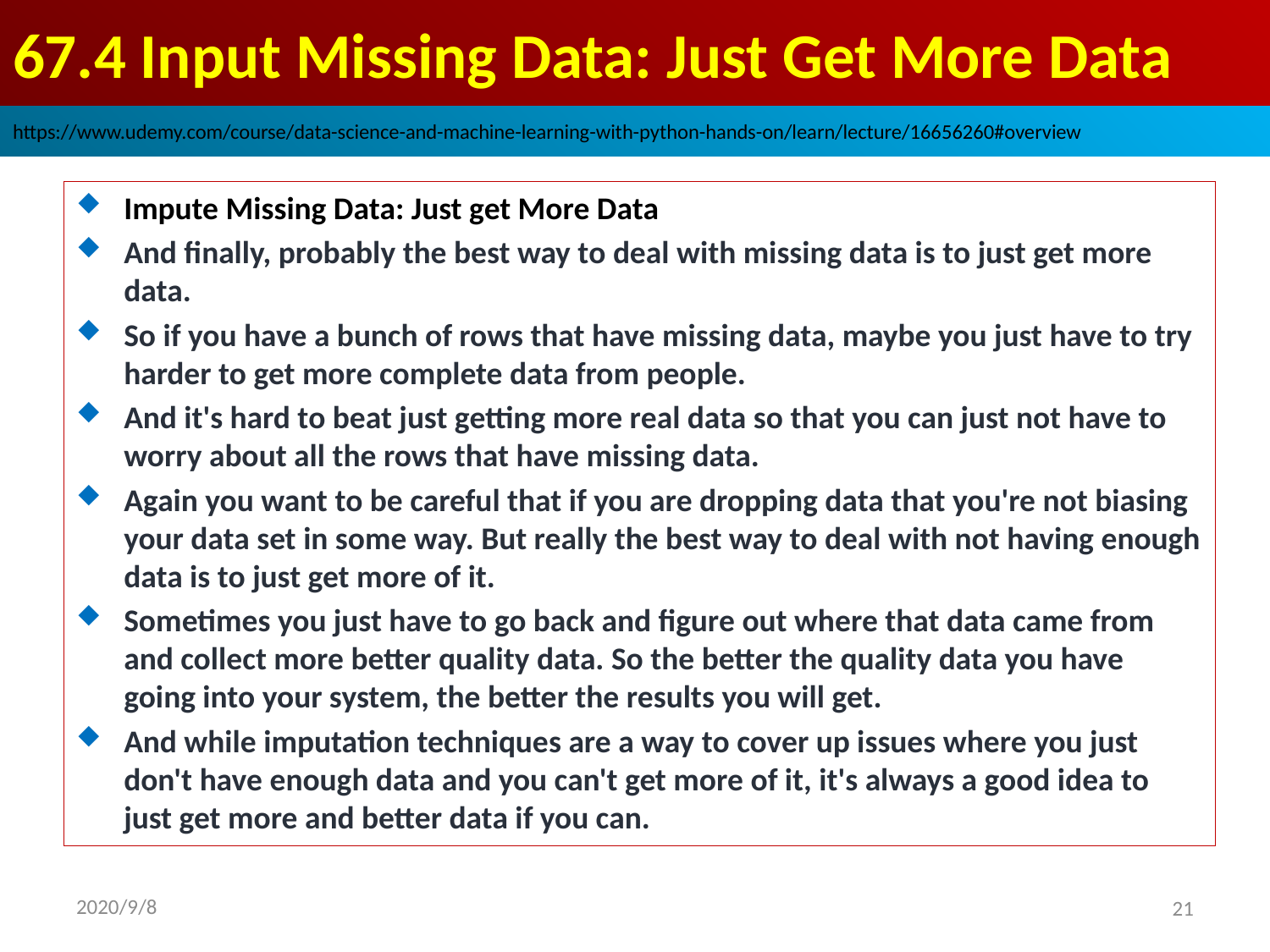

# 67.4 Input Missing Data: Just Get More Data
https://www.udemy.com/course/data-science-and-machine-learning-with-python-hands-on/learn/lecture/16656260#overview
Impute Missing Data: Just get More Data
And finally, probably the best way to deal with missing data is to just get more data.
So if you have a bunch of rows that have missing data, maybe you just have to try harder to get more complete data from people.
And it's hard to beat just getting more real data so that you can just not have to worry about all the rows that have missing data.
Again you want to be careful that if you are dropping data that you're not biasing your data set in some way. But really the best way to deal with not having enough data is to just get more of it.
Sometimes you just have to go back and figure out where that data came from and collect more better quality data. So the better the quality data you have going into your system, the better the results you will get.
And while imputation techniques are a way to cover up issues where you just don't have enough data and you can't get more of it, it's always a good idea to just get more and better data if you can.
2020/9/8
21